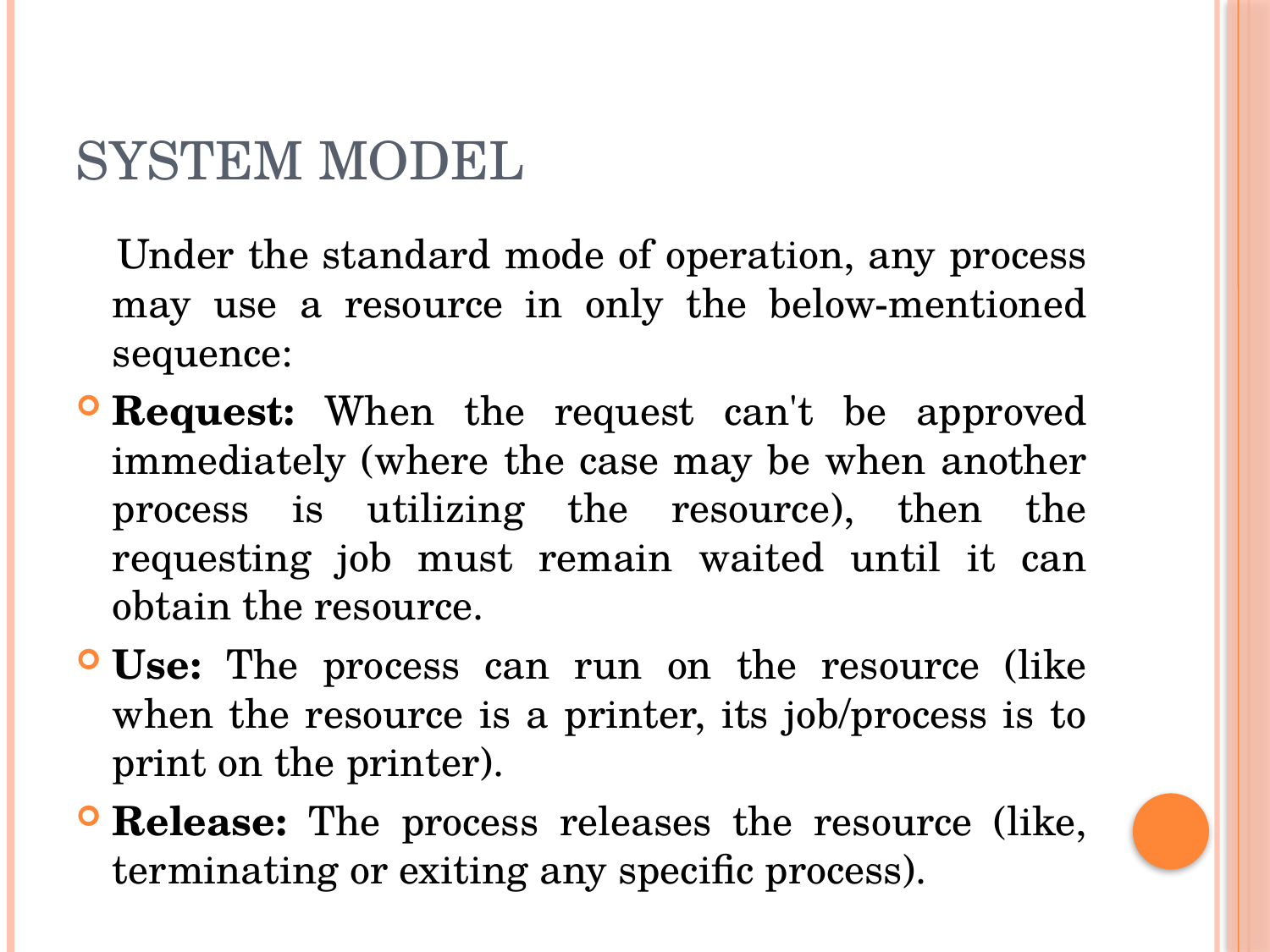

# SYSTEM MODEL
   Under the standard mode of operation, any process may use a resource in only the below-mentioned sequence:
Request: When the request can't be approved immediately (where the case may be when another process is utilizing the resource), then the requesting job must remain waited until it can obtain the resource.
Use: The process can run on the resource (like when the resource is a printer, its job/process is to print on the printer).
Release: The process releases the resource (like, terminating or exiting any specific process).